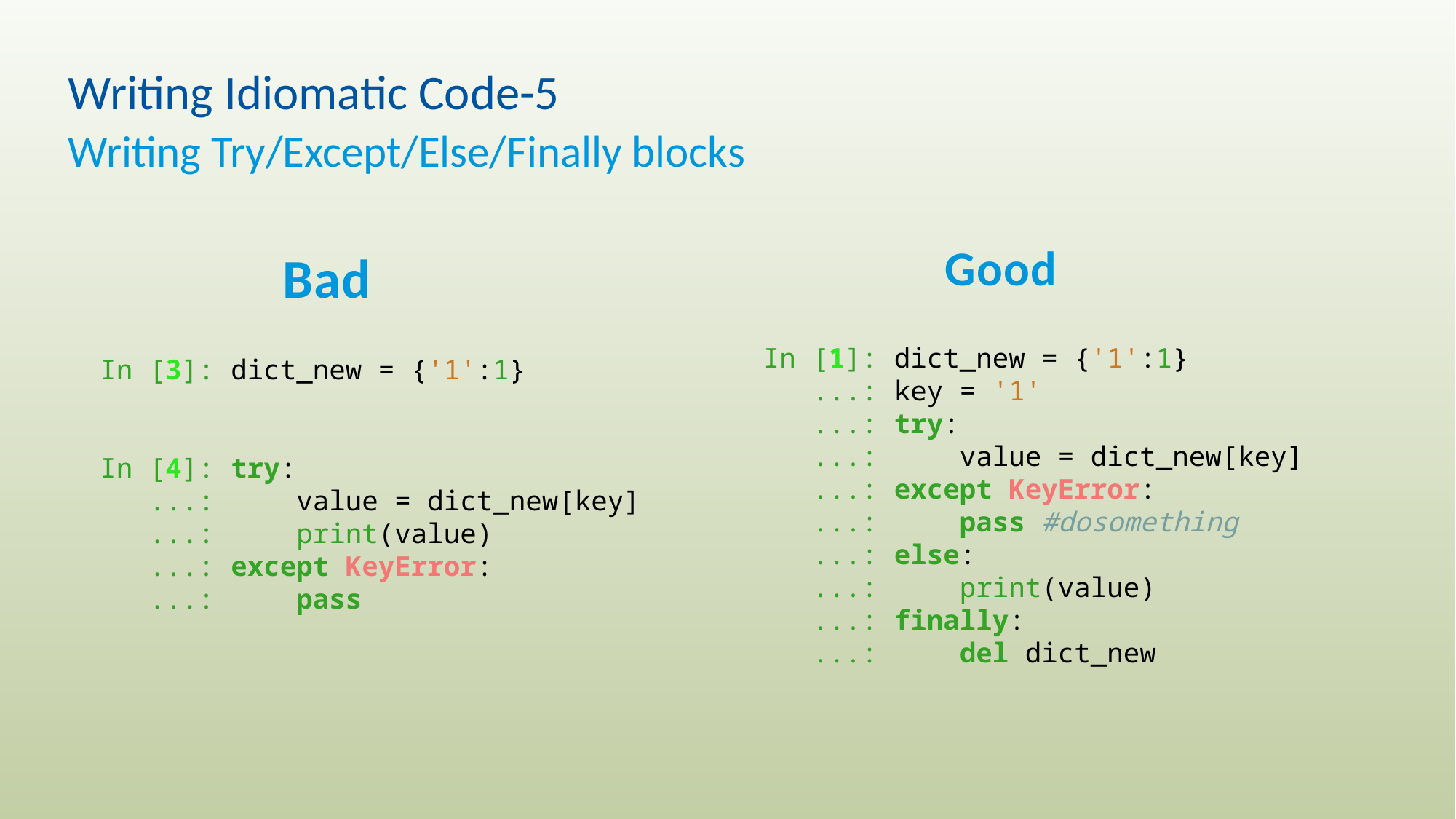

# Writing Idiomatic Code-5
Writing Try/Except/Else/Finally blocks
Good
Bad
In [1]: dict_new = {'1':1}
   ...: key = '1'
   ...: try:
   ...:     value = dict_new[key]
   ...: except KeyError:
   ...:     pass #dosomething
   ...: else:
   ...:     print(value)
   ...: finally:
   ...:     del dict_new
In [3]: dict_new = {'1':1}

In [4]: try:
   ...:     value = dict_new[key]
   ...:     print(value)
   ...: except KeyError:
   ...:     pass